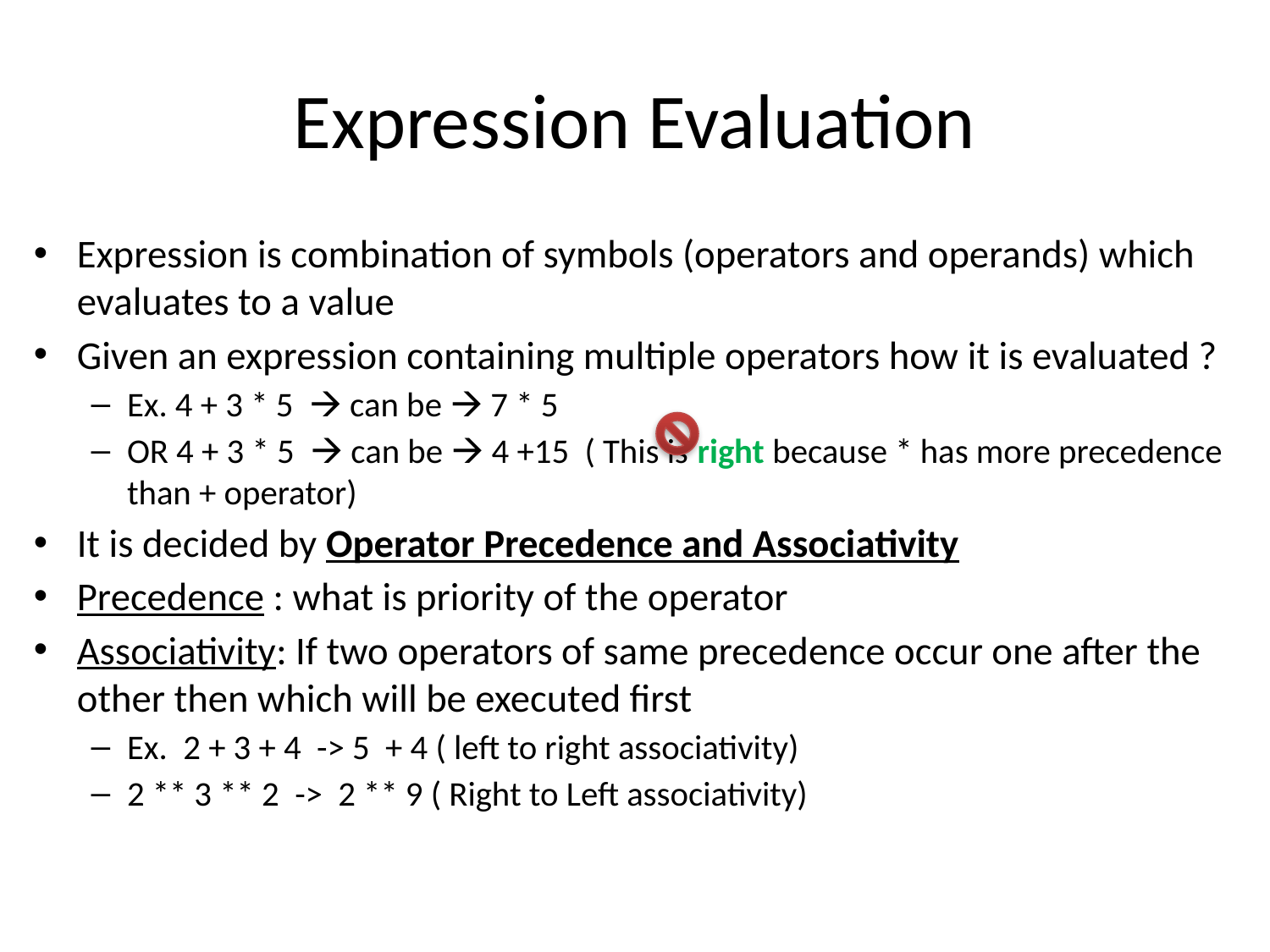

# Expression Evaluation
Expression is combination of symbols (operators and operands) which evaluates to a value
Given an expression containing multiple operators how it is evaluated ?
Ex. 4 + 3 * 5  🡪 can be 🡪 7 * 5
OR 4 + 3 * 5  🡪 can be 🡪 4 +15  ( This is right because * has more precedence than + operator)
It is decided by Operator Precedence and Associativity
Precedence : what is priority of the operator
Associativity: If two operators of same precedence occur one after the other then which will be executed first
Ex.  2 + 3 + 4  -> 5  + 4 ( left to right associativity)
2 ** 3 ** 2  ->  2 ** 9 ( Right to Left associativity)